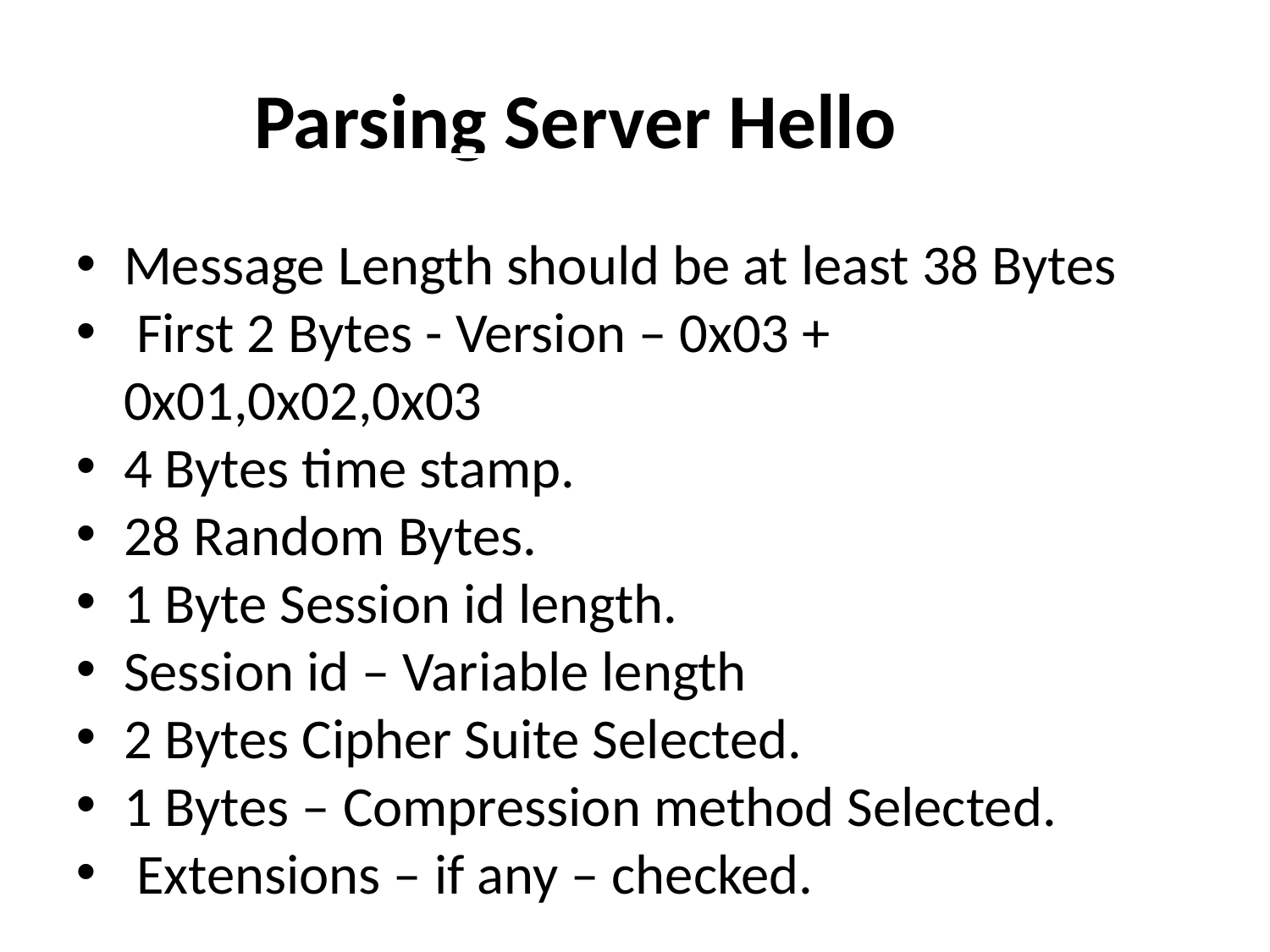

Parsing Server Hello
Message Length should be at least 38 Bytes
 First 2 Bytes - Version – 0x03 + 0x01,0x02,0x03
4 Bytes time stamp.
28 Random Bytes.
1 Byte Session id length.
Session id – Variable length
2 Bytes Cipher Suite Selected.
1 Bytes – Compression method Selected.
 Extensions – if any – checked.